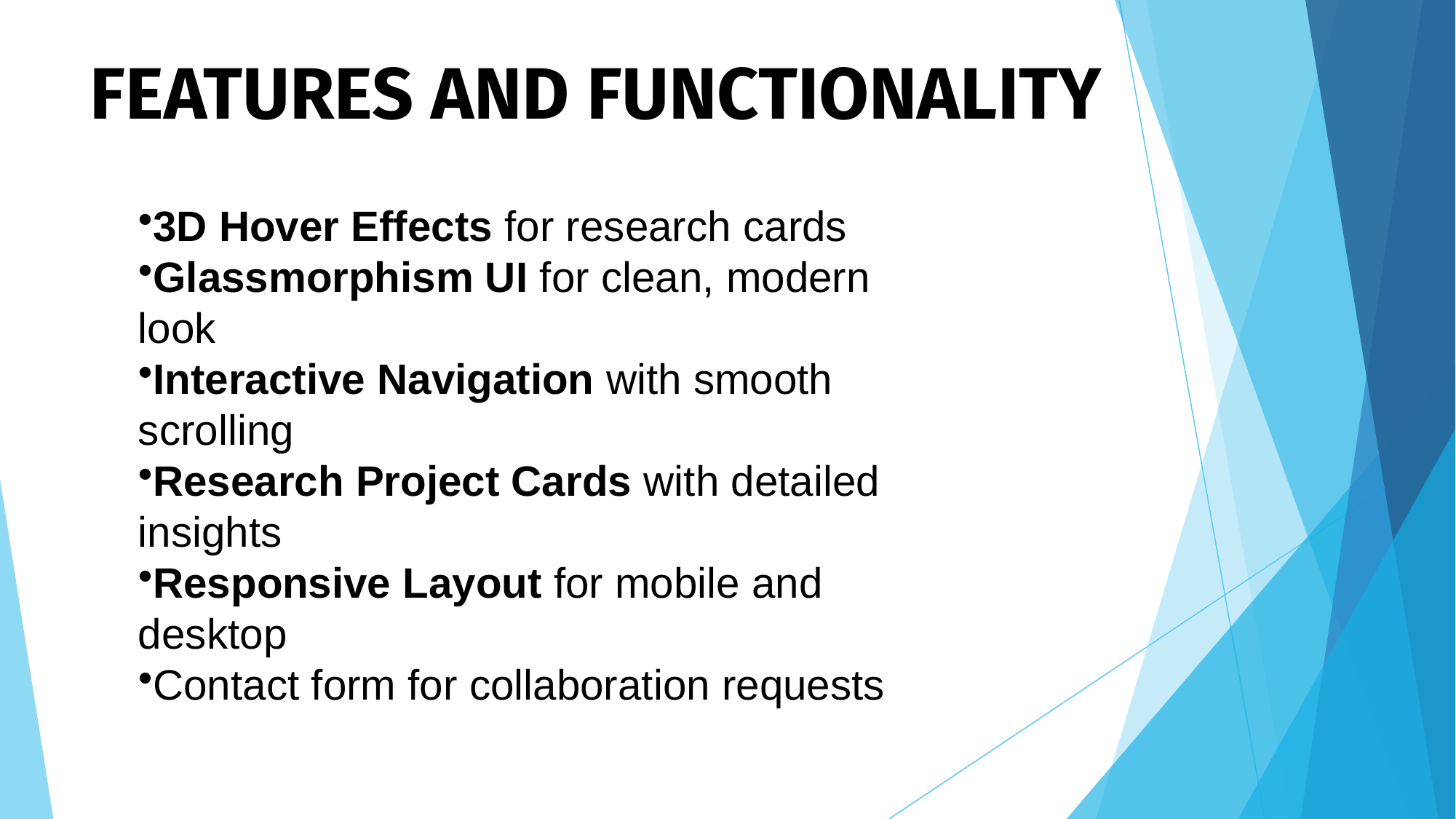

# FEATURES AND FUNCTIONALITY
3D Hover Effects for research cards
Glassmorphism UI for clean, modern look
Interactive Navigation with smooth scrolling
Research Project Cards with detailed insights
Responsive Layout for mobile and desktop
Contact form for collaboration requests